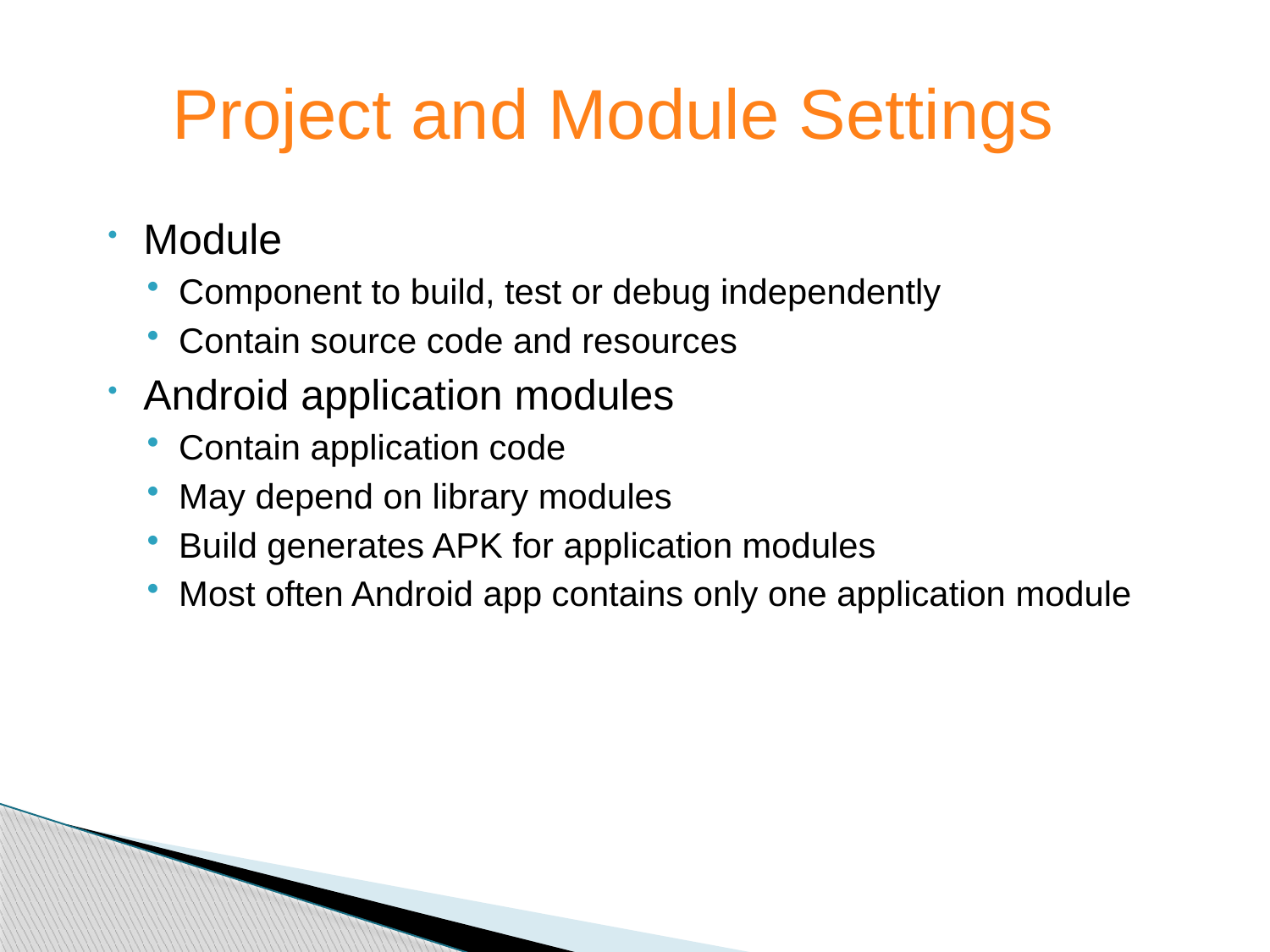

Project and Module Settings
Module
Component to build, test or debug independently
Contain source code and resources
Android application modules
Contain application code
May depend on library modules
Build generates APK for application modules
Most often Android app contains only one application module